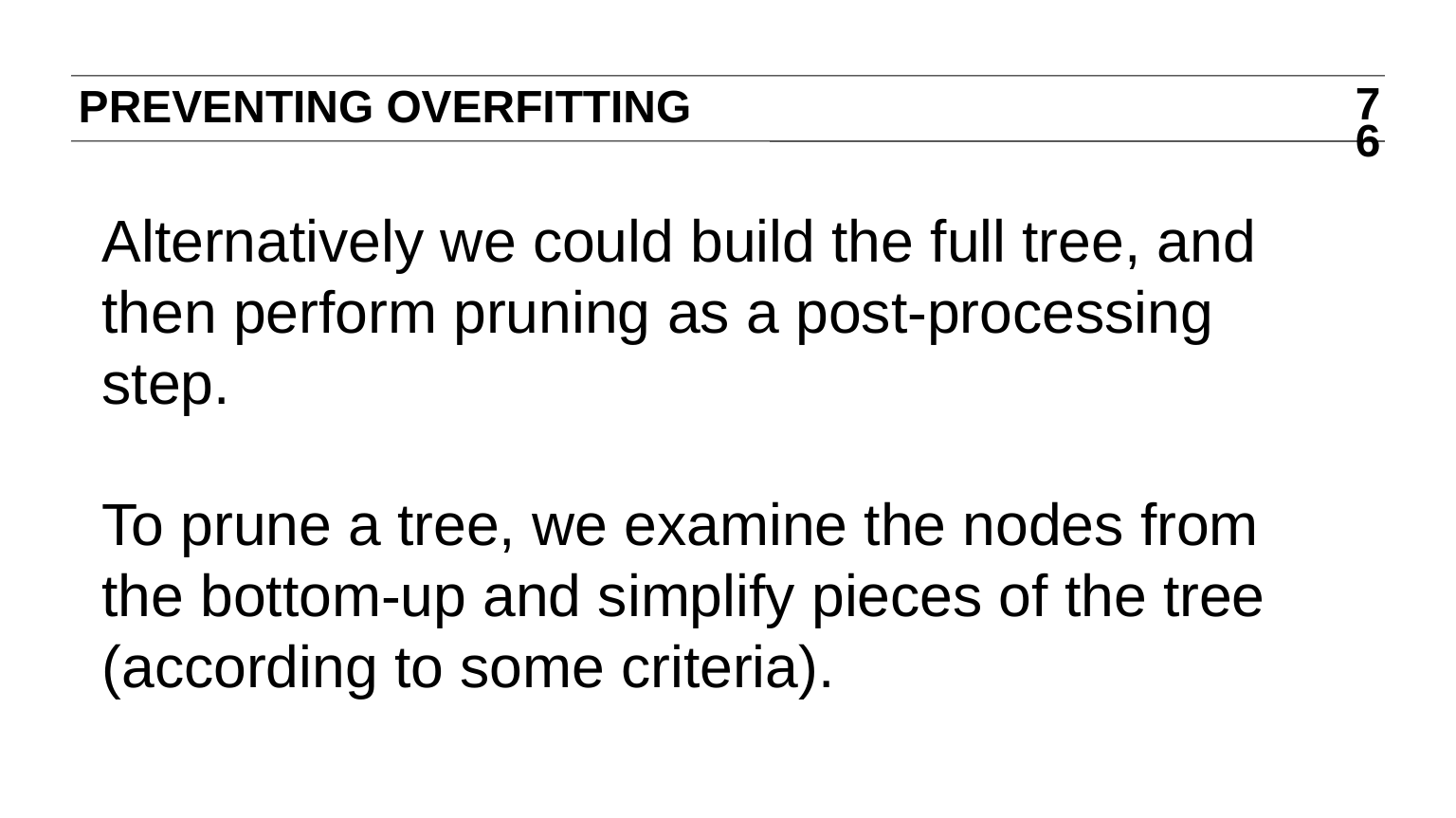

Preventing overfitting
76
Alternatively we could build the full tree, and then perform pruning as a post-processing step.

To prune a tree, we examine the nodes from the bottom-up and simplify pieces of the tree (according to some criteria).